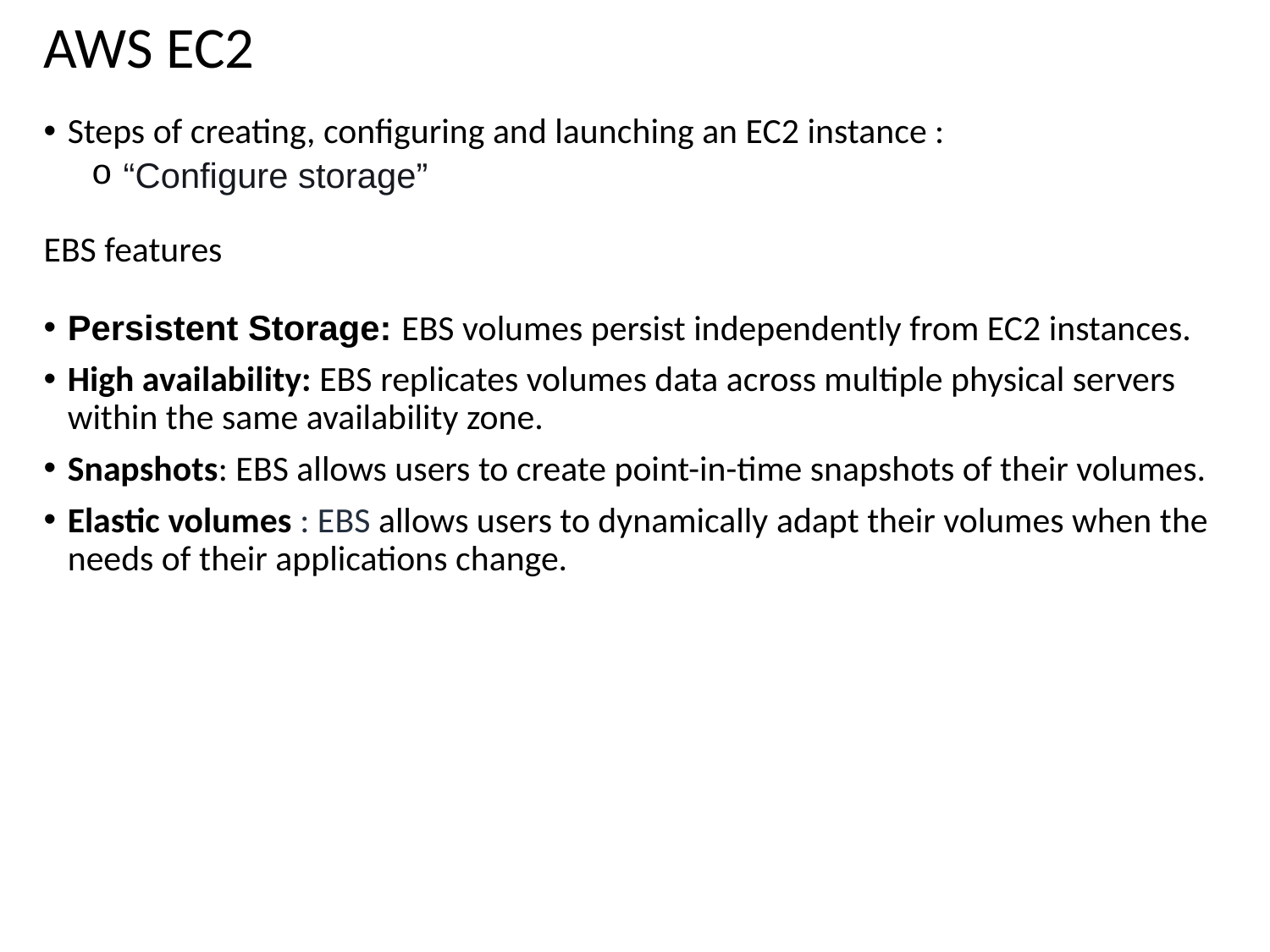

# AWS EC2
Steps of creating, configuring and launching an EC2 instance :
 “Configure storage”

EBS features
Persistent Storage: EBS volumes persist independently from EC2 instances.
High availability: EBS replicates volumes data across multiple physical servers within the same availability zone.
Snapshots: EBS allows users to create point-in-time snapshots of their volumes.
Elastic volumes : EBS allows users to dynamically adapt their volumes when the needs of their applications change.